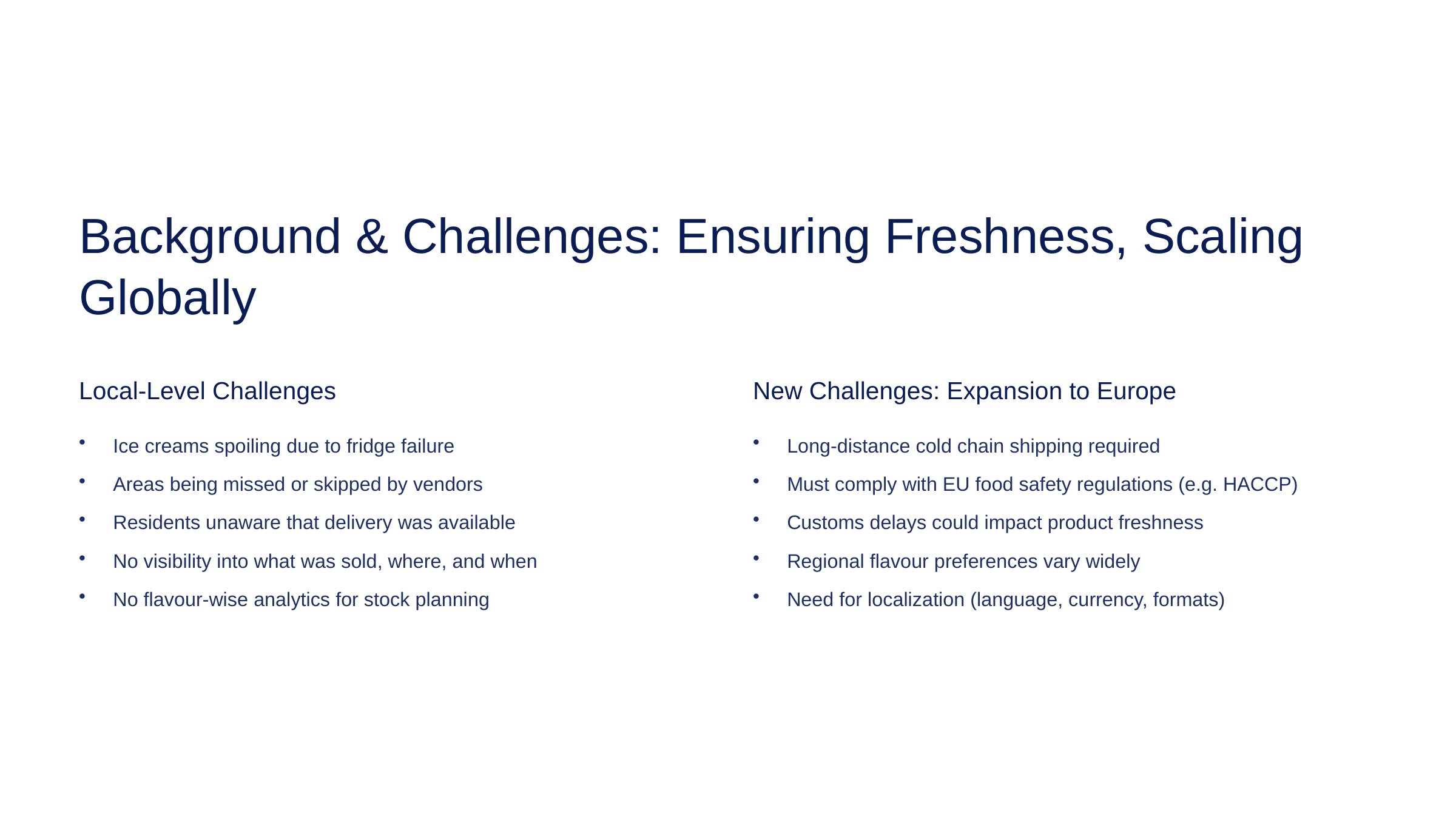

Background & Challenges: Ensuring Freshness, Scaling Globally
Local-Level Challenges
New Challenges: Expansion to Europe
Ice creams spoiling due to fridge failure
Long-distance cold chain shipping required
Areas being missed or skipped by vendors
Must comply with EU food safety regulations (e.g. HACCP)
Residents unaware that delivery was available
Customs delays could impact product freshness
No visibility into what was sold, where, and when
Regional flavour preferences vary widely
No flavour-wise analytics for stock planning
Need for localization (language, currency, formats)